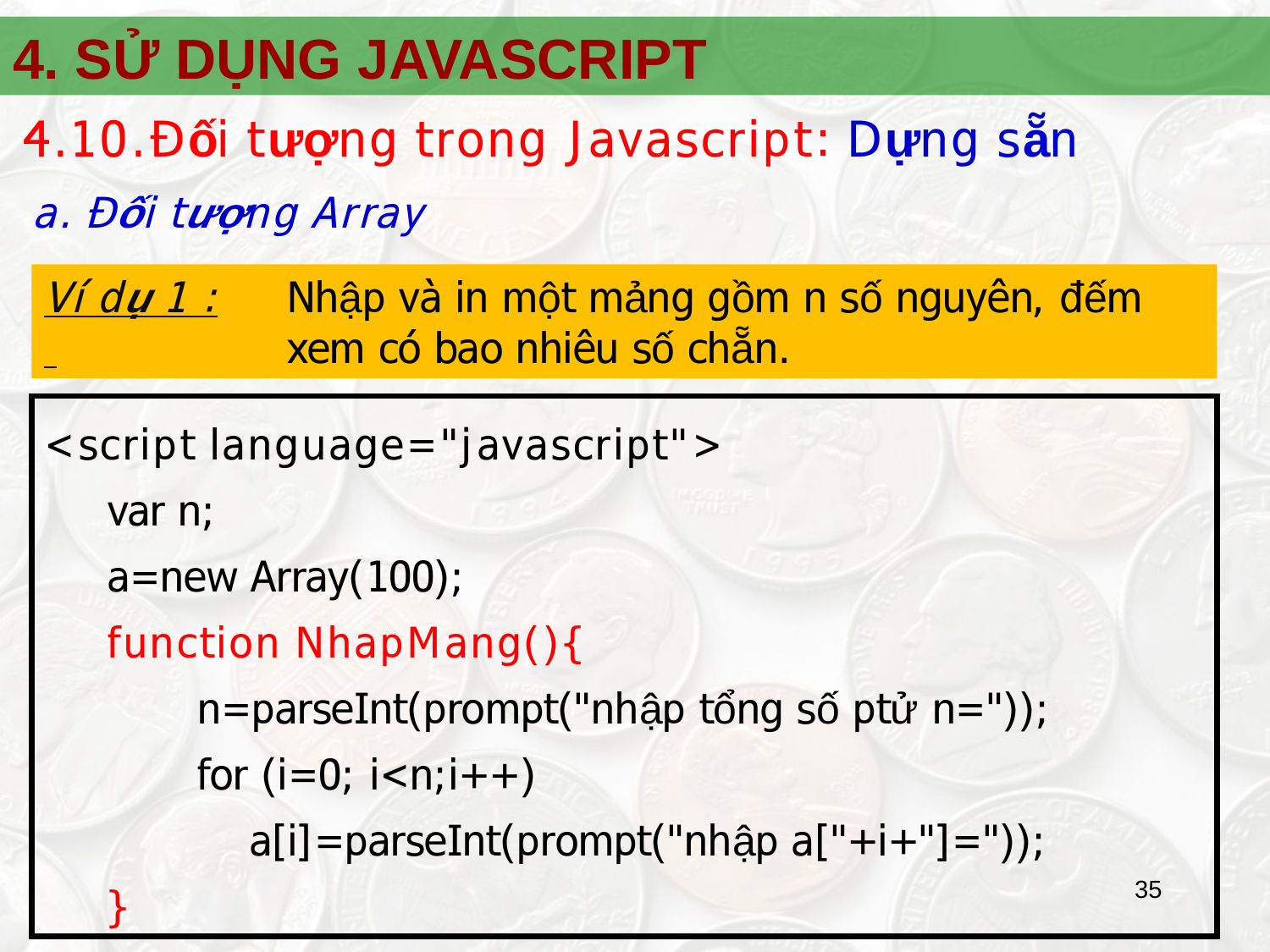

4. SỬ DỤNG JAVASCRIPT
4.10.	Đối tượng trong Javascript: Dựng sẵn
a. Đối tượng Array
Ví dụ 1 :

Nhập và in một mảng gồm n số nguyên, đếm xem có bao nhiêu số chẵn.
<script language="javascript">
var n;
a=new Array(100);
function NhapMang(){
  n=parseInt(prompt("nhập tổng số ptử n="));
  for (i=0; i<n;i++)
      a[i]=parseInt(prompt("nhập a["+i+"]="));
}
35